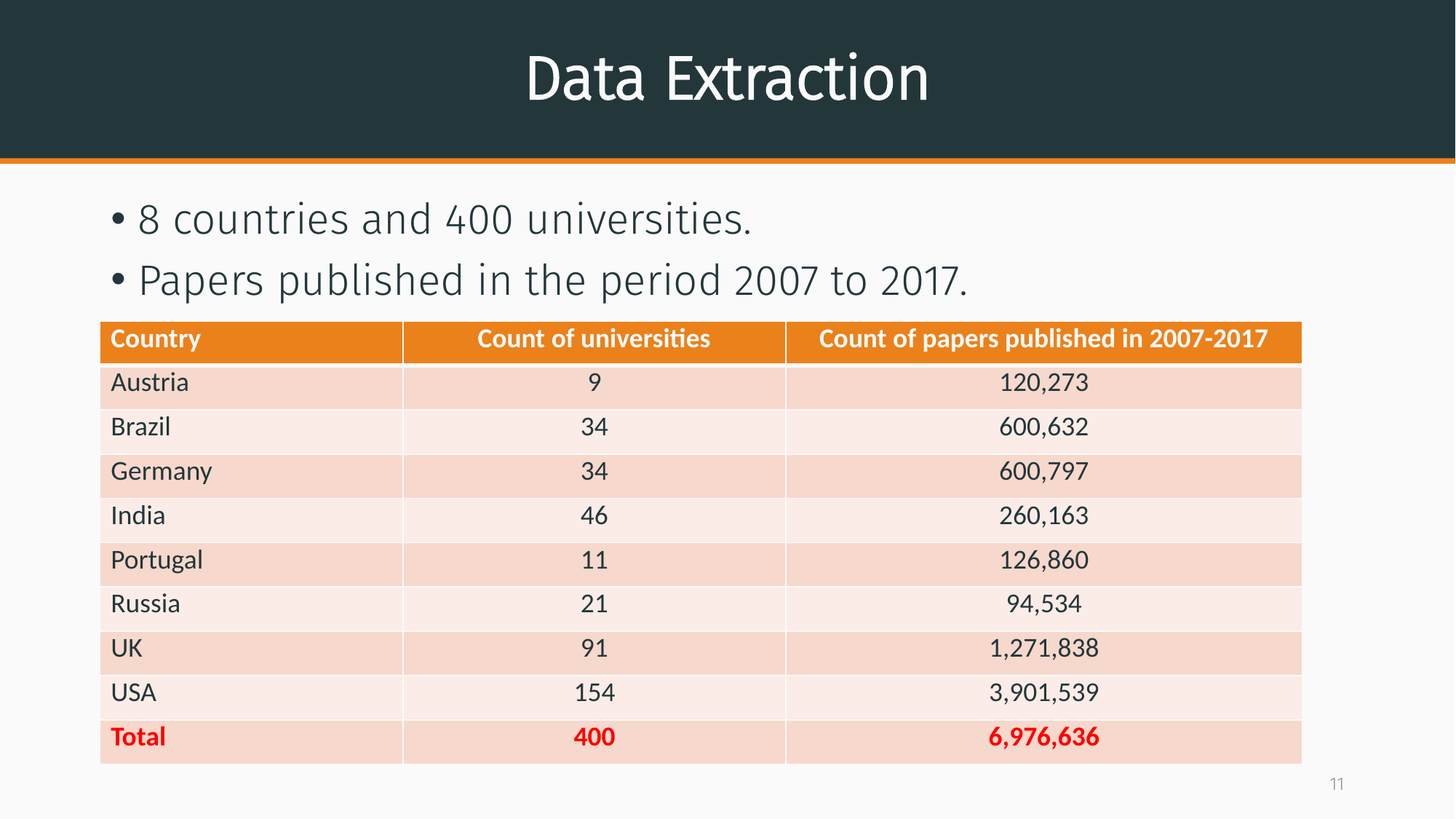

# Data Extraction
8 countries and 400 universities.
Papers published in the period 2007 to 2017.

| Country | Count of universities | Count of papers published in 2007-2017 |
| --- | --- | --- |
| Austria | 9 | 120,273 |
| Brazil | 34 | 600,632 |
| Germany | 34 | 600,797 |
| India | 46 | 260,163 |
| Portugal | 11 | 126,860 |
| Russia | 21 | 94,534 |
| UK | 91 | 1,271,838 |
| USA | 154 | 3,901,539 |
| Total | 400 | 6,976,636 |
11